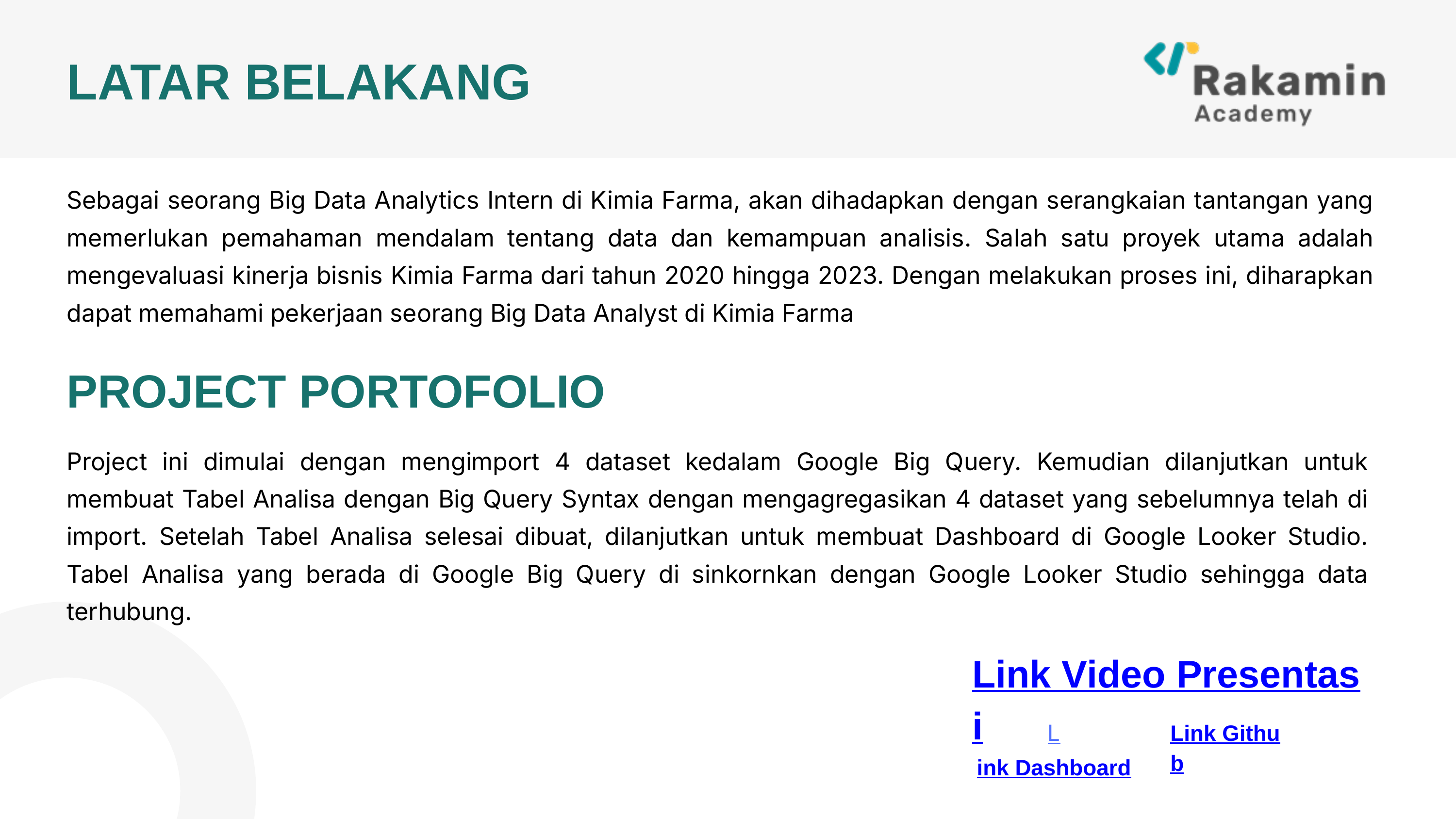

LATAR BELAKANG
Sebagai seorang Big Data Analytics Intern di Kimia Farma, akan dihadapkan dengan serangkaian tantangan yang memerlukan pemahaman mendalam tentang data dan kemampuan analisis. Salah satu proyek utama adalah mengevaluasi kinerja bisnis Kimia Farma dari tahun 2020 hingga 2023. Dengan melakukan proses ini, diharapkan dapat memahami pekerjaan seorang Big Data Analyst di Kimia Farma
PROJECT PORTOFOLIO
Project ini dimulai dengan mengimport 4 dataset kedalam Google Big Query. Kemudian dilanjutkan untuk membuat Tabel Analisa dengan Big Query Syntax dengan mengagregasikan 4 dataset yang sebelumnya telah di import. Setelah Tabel Analisa selesai dibuat, dilanjutkan untuk membuat Dashboard di Google Looker Studio. Tabel Analisa yang berada di Google Big Query di sinkornkan dengan Google Looker Studio sehingga data terhubung.
Link Video Presentasi

Link Dashboard
Link Github